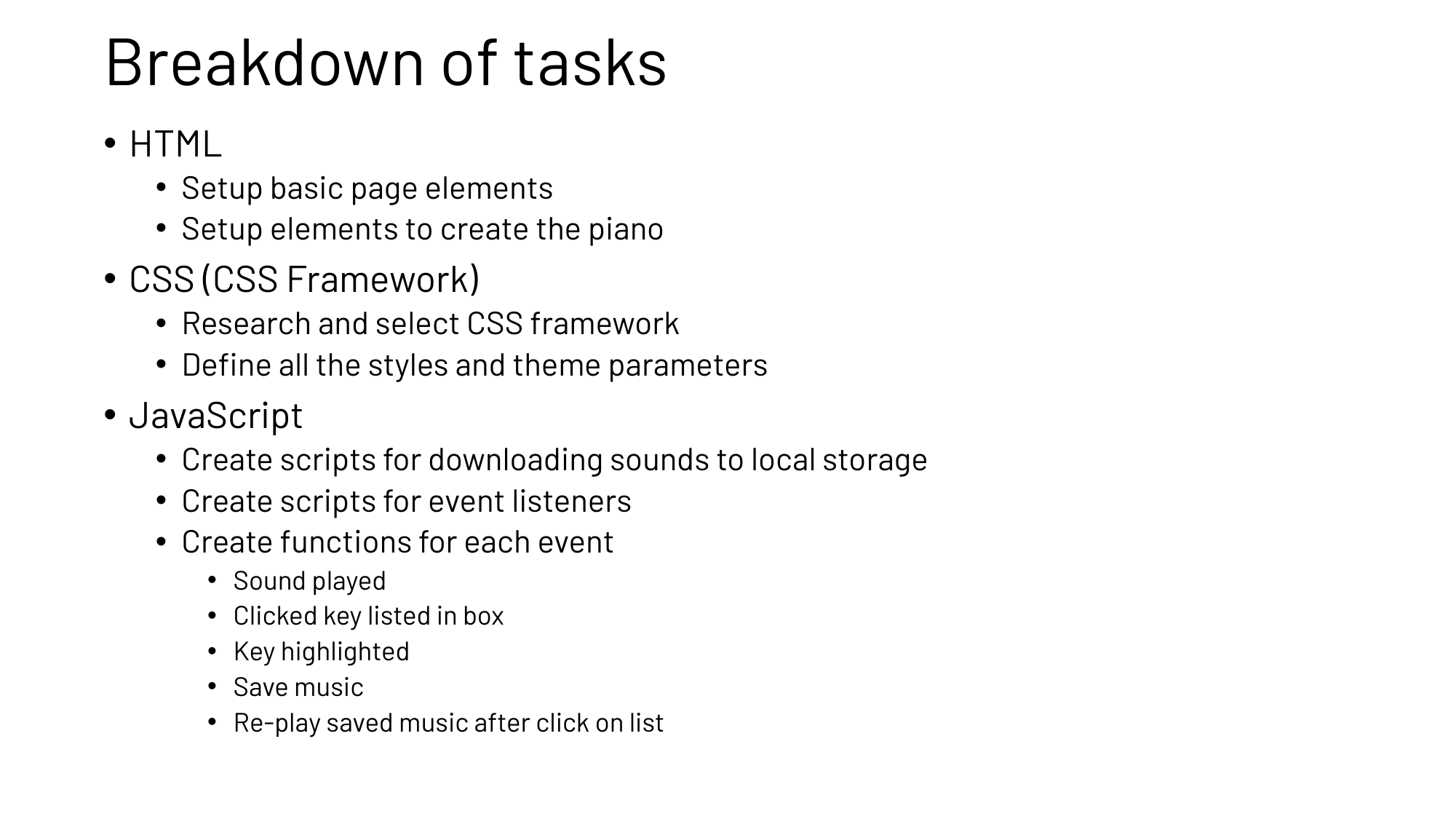

# Breakdown of tasks
HTML
Setup basic page elements
Setup elements to create the piano
CSS (CSS Framework)
Research and select CSS framework
Define all the styles and theme parameters
JavaScript
Create scripts for downloading sounds to local storage
Create scripts for event listeners
Create functions for each event
Sound played
Clicked key listed in box
Key highlighted
Save music
Re-play saved music after click on list